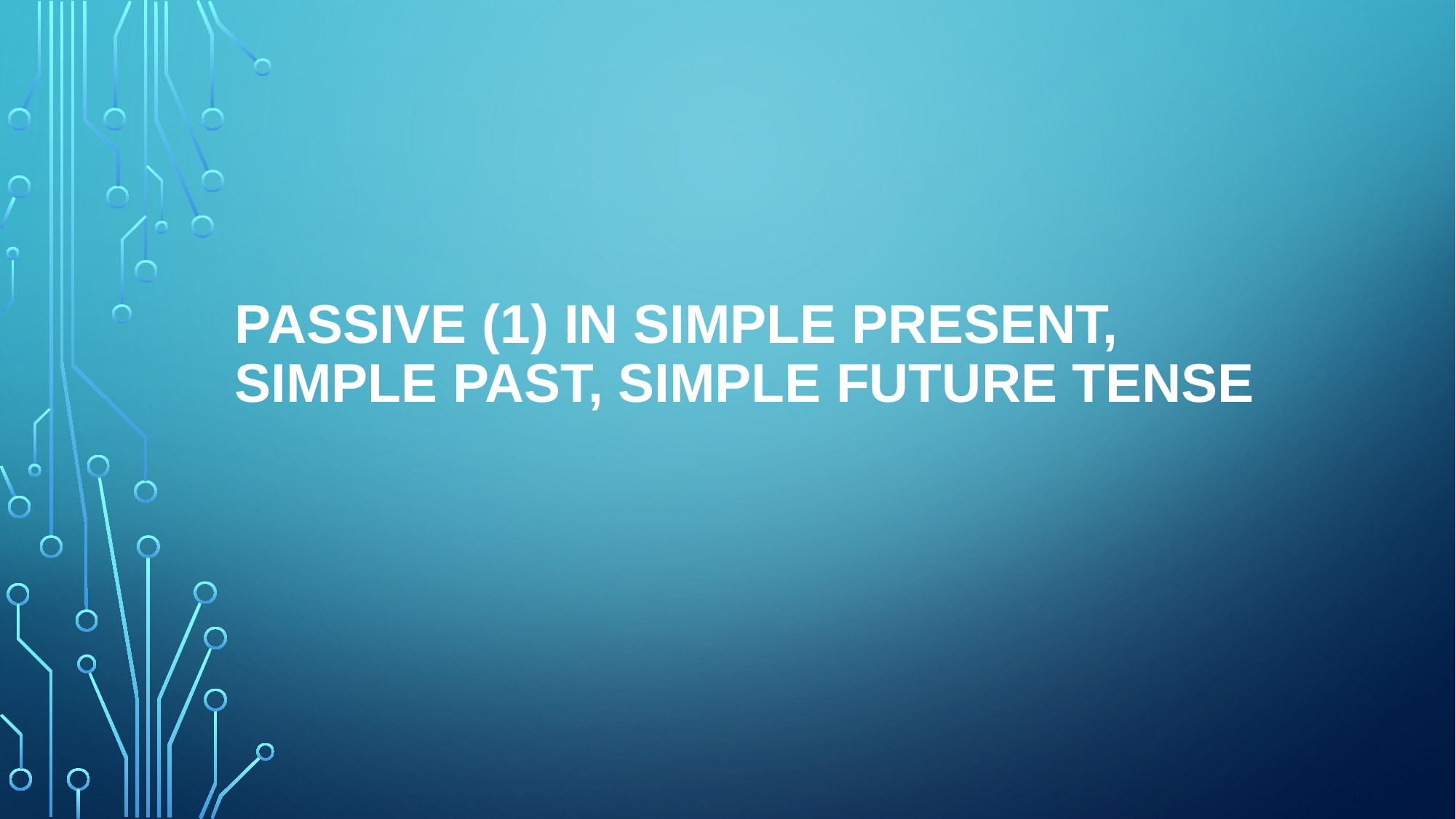

# Passive (1) in Simple present, Simple past, Simple future Tense